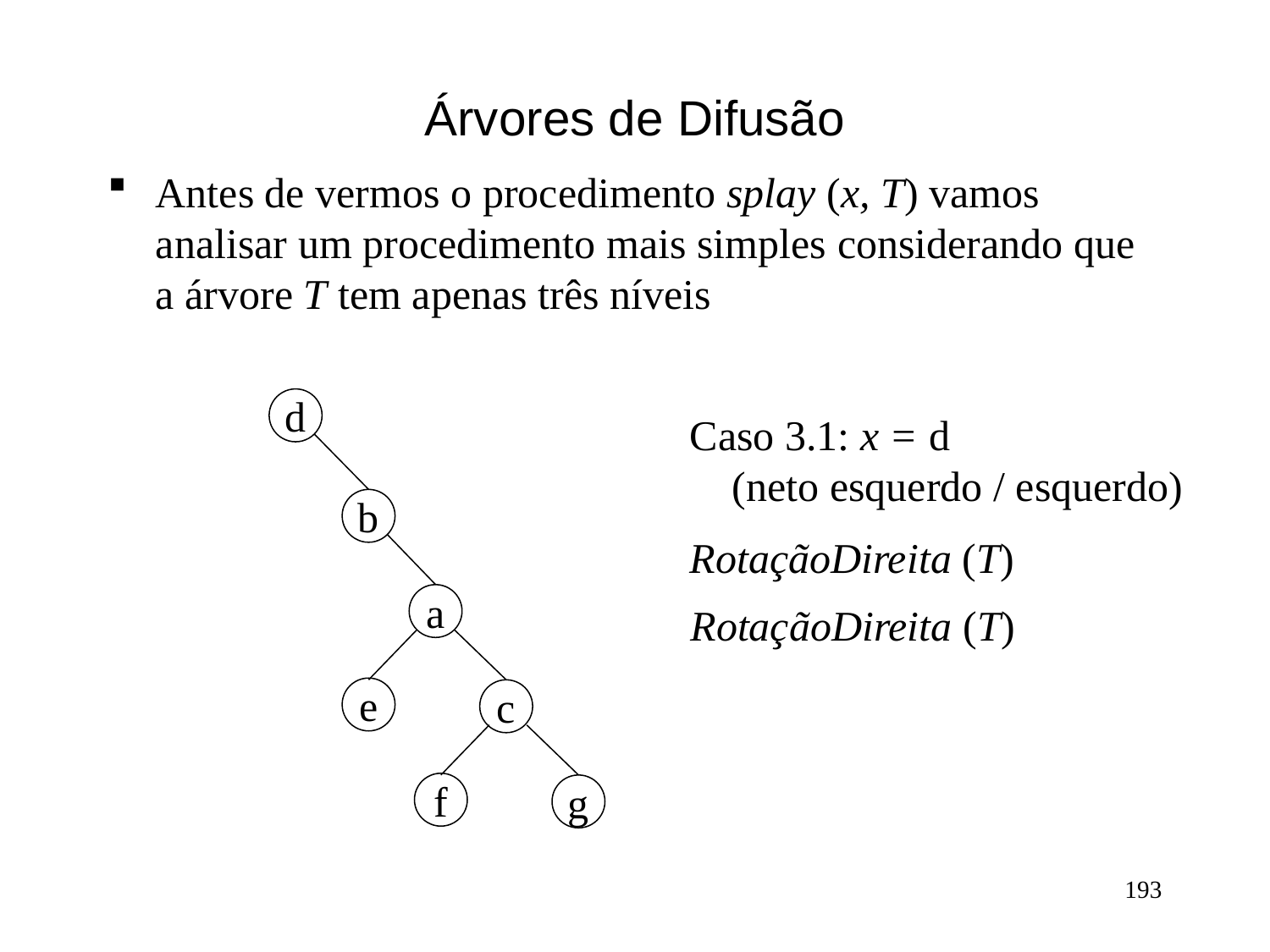

# Árvores de Difusão
Antes de vermos o procedimento splay (x, T) vamos analisar um procedimento mais simples considerando que a árvore T tem apenas três níveis

d
b
a
e
c
f
g
Caso 3.1: x = d
    (neto esquerdo / esquerdo)
RotaçãoDireita (T)

b
d
a
e
c
f
g
a
b
c

d
e
f
g
RotaçãoDireita (T)
193